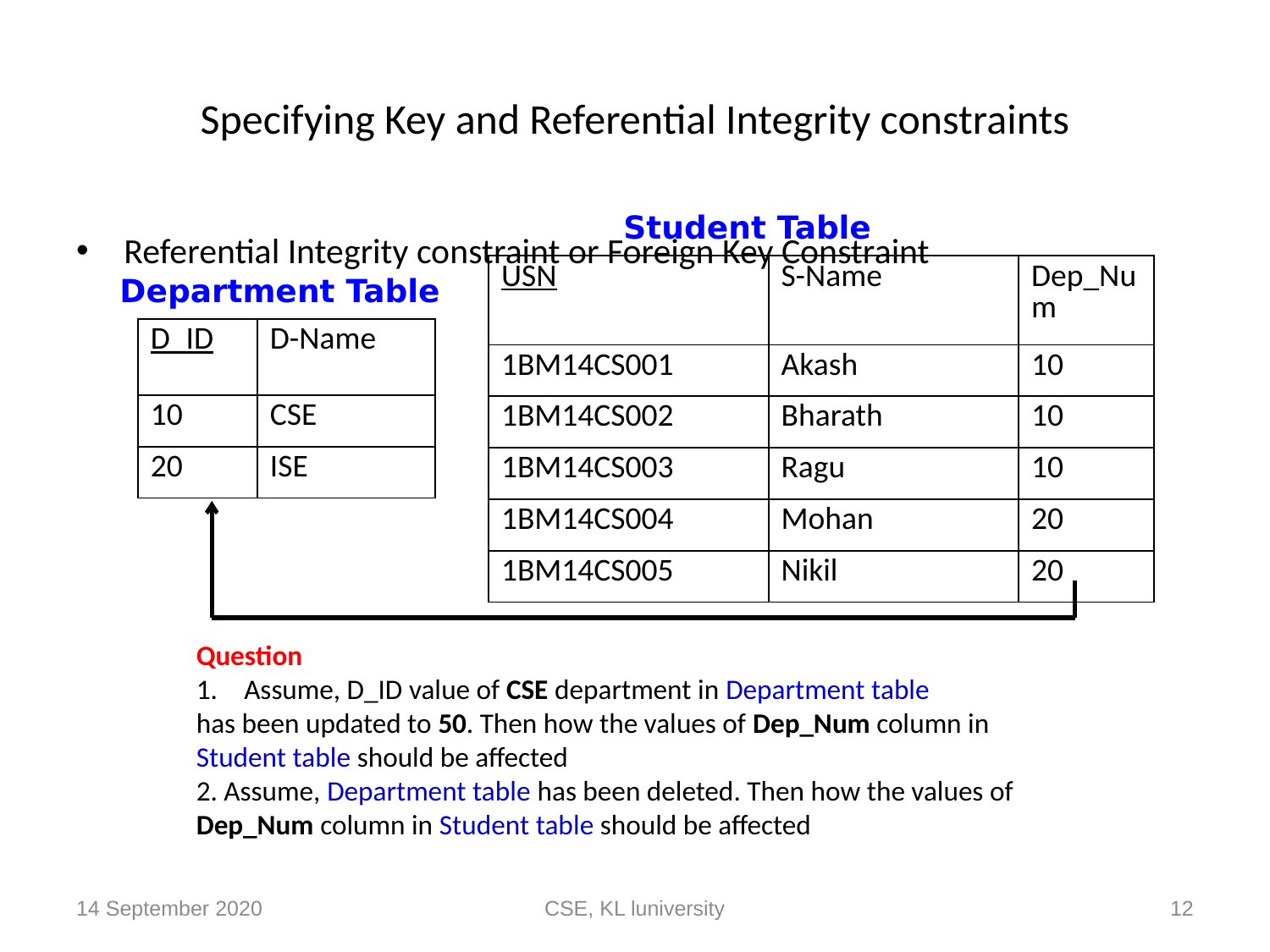

# Specifying Key and Referential Integrity constraints
Student Table
Referential Integrity constraint or Foreign Key Constraint

| USN | S-Name | Dep\_Num |
| --- | --- | --- |
| 1BM14CS001 | Akash | 10 |
| 1BM14CS002 | Bharath | 10 |
| 1BM14CS003 | Ragu | 10 |
| 1BM14CS004 | Mohan | 20 |
| 1BM14CS005 | Nikil | 20 |
Department Table
| D\_ID | D-Name |
| --- | --- |
| 10 | CSE |
| 20 | ISE |
Question
Assume, D_ID value of CSE department in Department table
has been updated to 50. Then how the values of Dep_Num column in
Student table should be affected
2. Assume, Department table has been deleted. Then how the values of
Dep_Num column in Student table should be affected

14 September 2020
CSE, KL luniversity
12